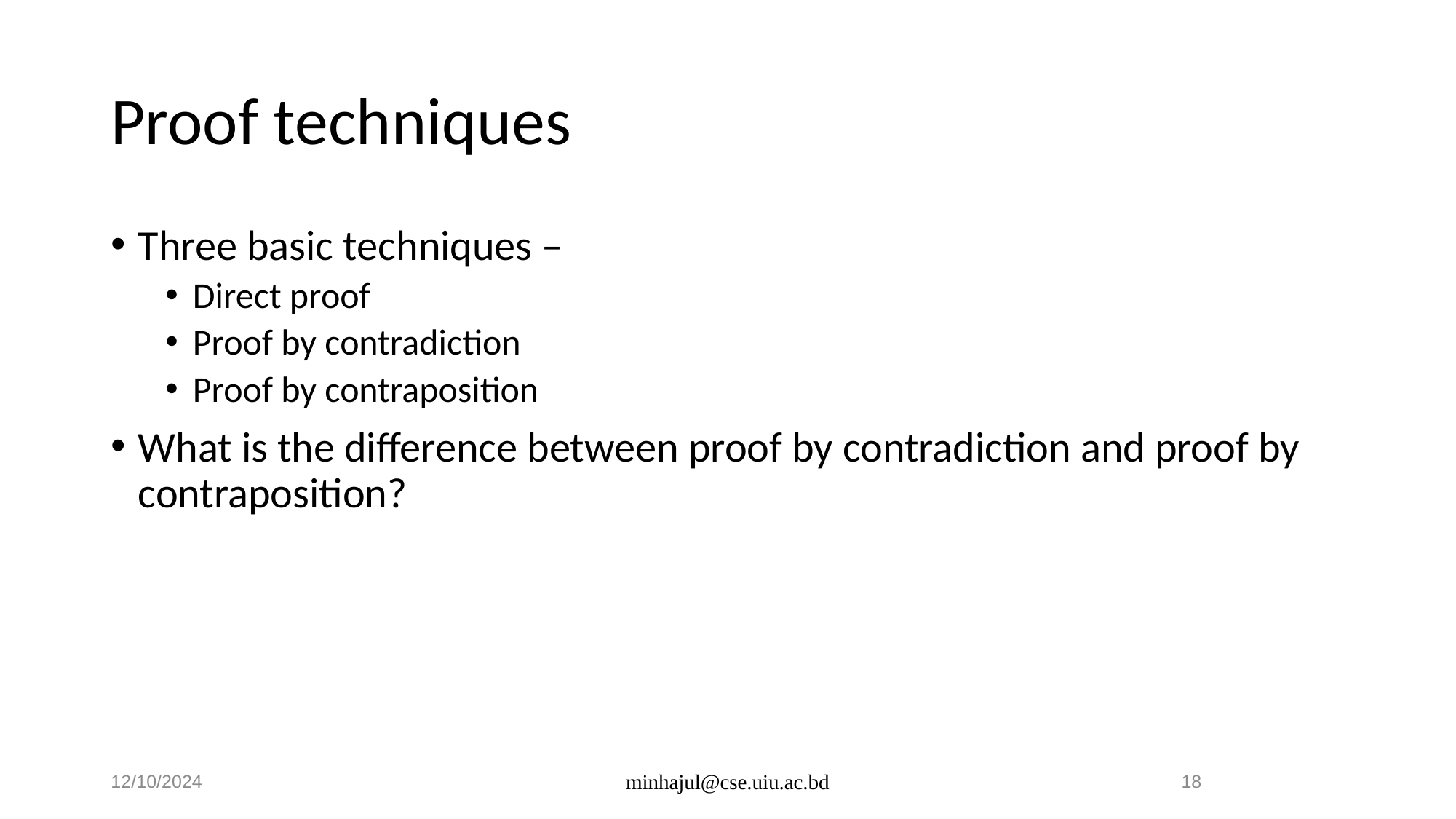

# Proof techniques
Three basic techniques –
Direct proof
Proof by contradiction
Proof by contraposition
What is the difference between proof by contradiction and proof by contraposition?
12/10/2024
minhajul@cse.uiu.ac.bd
18